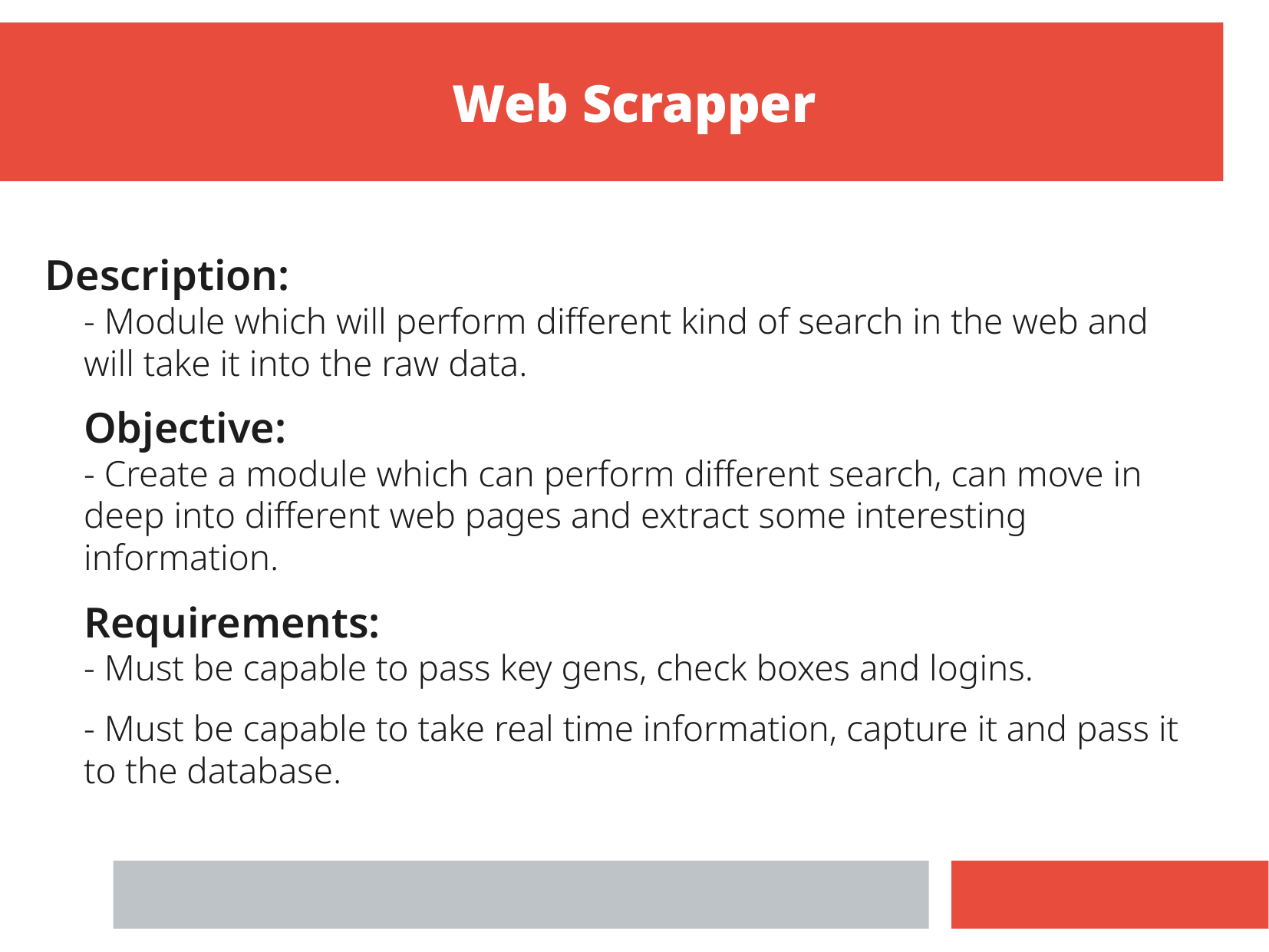

Web Scrapper
Description:
- Module which will perform different kind of search in the web and will take it into the raw data.
Objective:
- Create a module which can perform different search, can move in deep into different web pages and extract some interesting information.
Requirements:
- Must be capable to pass key gens, check boxes and logins.
- Must be capable to take real time information, capture it and pass it to the database.